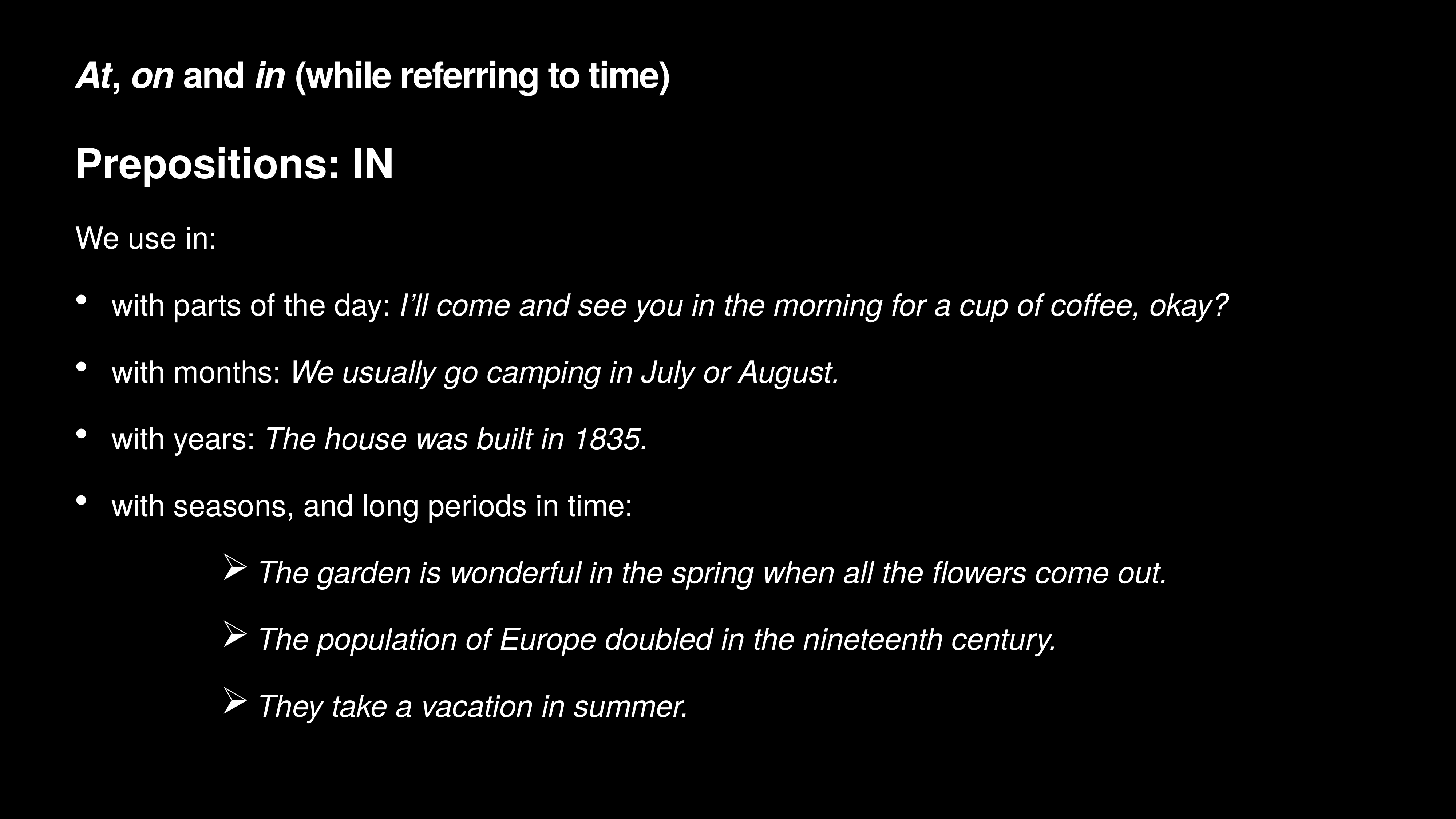

# At, on and in (while referring to time)
Prepositions: IN
We use in:
with parts of the day: I’ll come and see you in the morning for a cup of coffee, okay?
with months: We usually go camping in July or August.
with years: The house was built in 1835.
with seasons, and long periods in time:
The garden is wonderful in the spring when all the flowers come out.
The population of Europe doubled in the nineteenth century.
They take a vacation in summer.